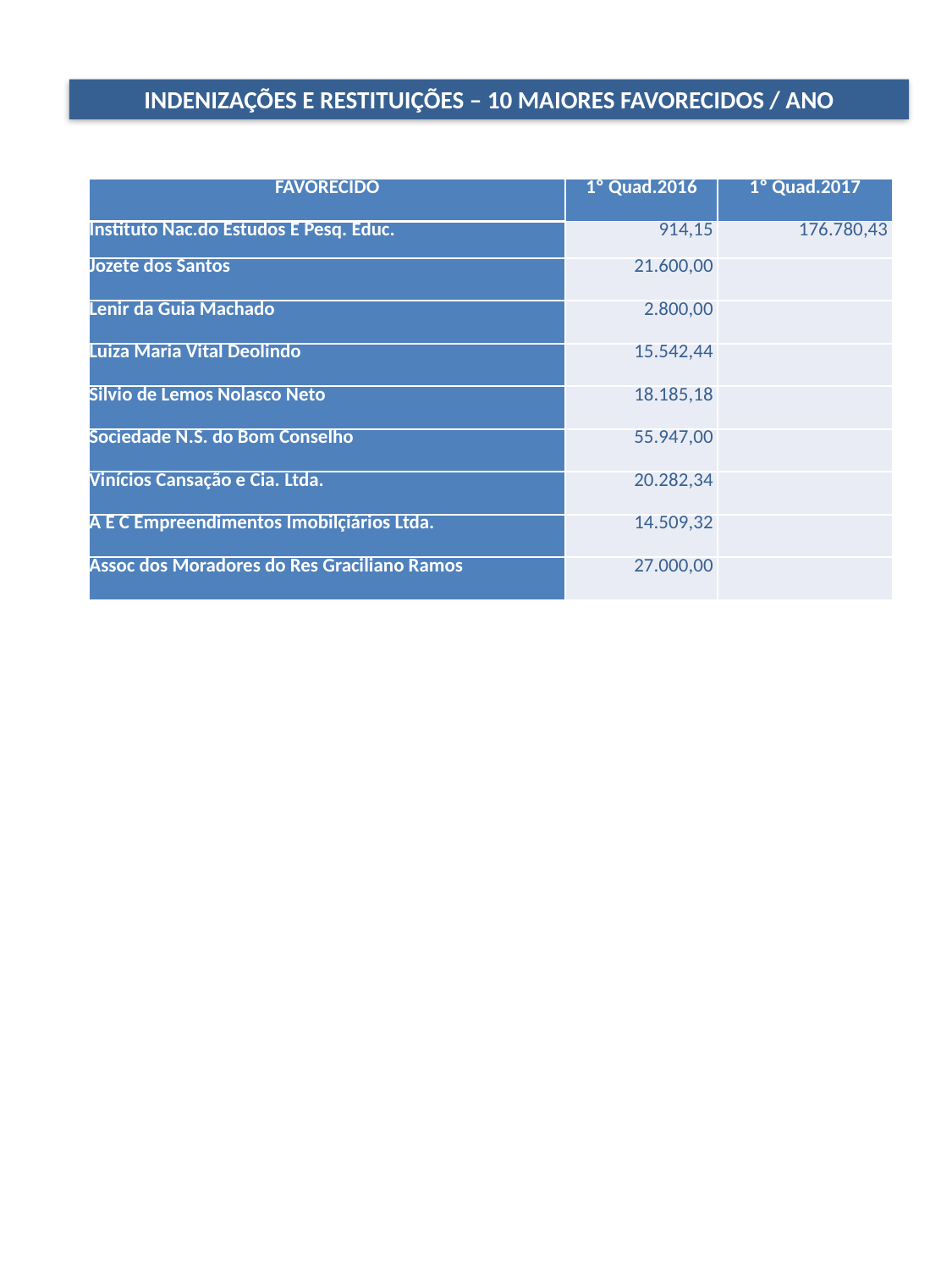

INDENIZAÇÕES E RESTITUIÇÕES – 10 MAIORES FAVORECIDOS / ANO
| FAVORECIDO | 1º Quad.2016 | 1º Quad.2017 |
| --- | --- | --- |
| Instituto Nac.do Estudos E Pesq. Educ. | 914,15 | 176.780,43 |
| Jozete dos Santos | 21.600,00 |  |
| Lenir da Guia Machado | 2.800,00 |  |
| Luiza Maria Vital Deolindo | 15.542,44 |  |
| Silvio de Lemos Nolasco Neto | 18.185,18 |  |
| Sociedade N.S. do Bom Conselho | 55.947,00 |  |
| Vinícios Cansação e Cia. Ltda. | 20.282,34 |  |
| A E C Empreendimentos Imobilçiários Ltda. | 14.509,32 |  |
| Assoc dos Moradores do Res Graciliano Ramos | 27.000,00 |  |